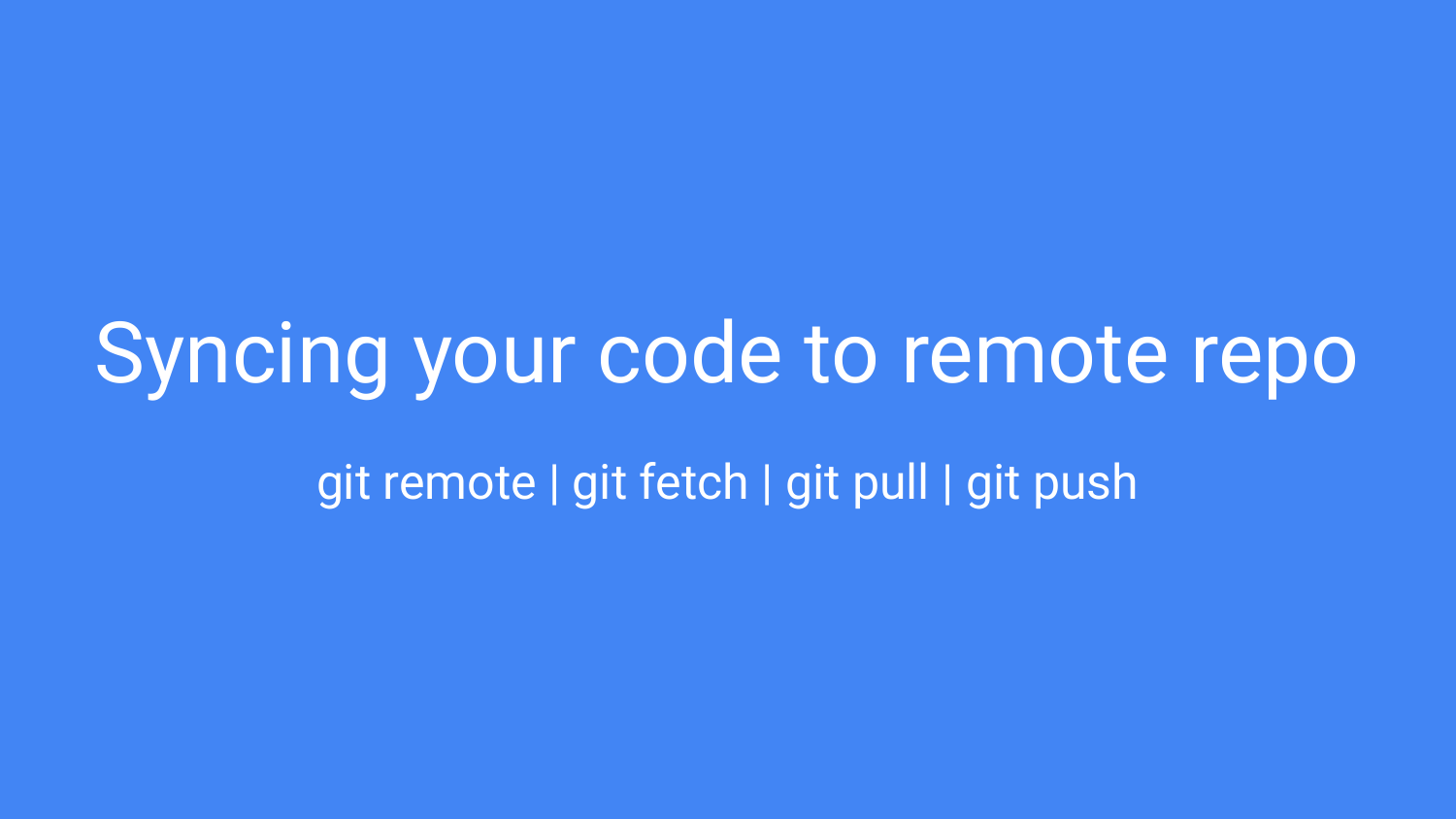

# Syncing your code to remote repo
git remote | git fetch | git pull | git push